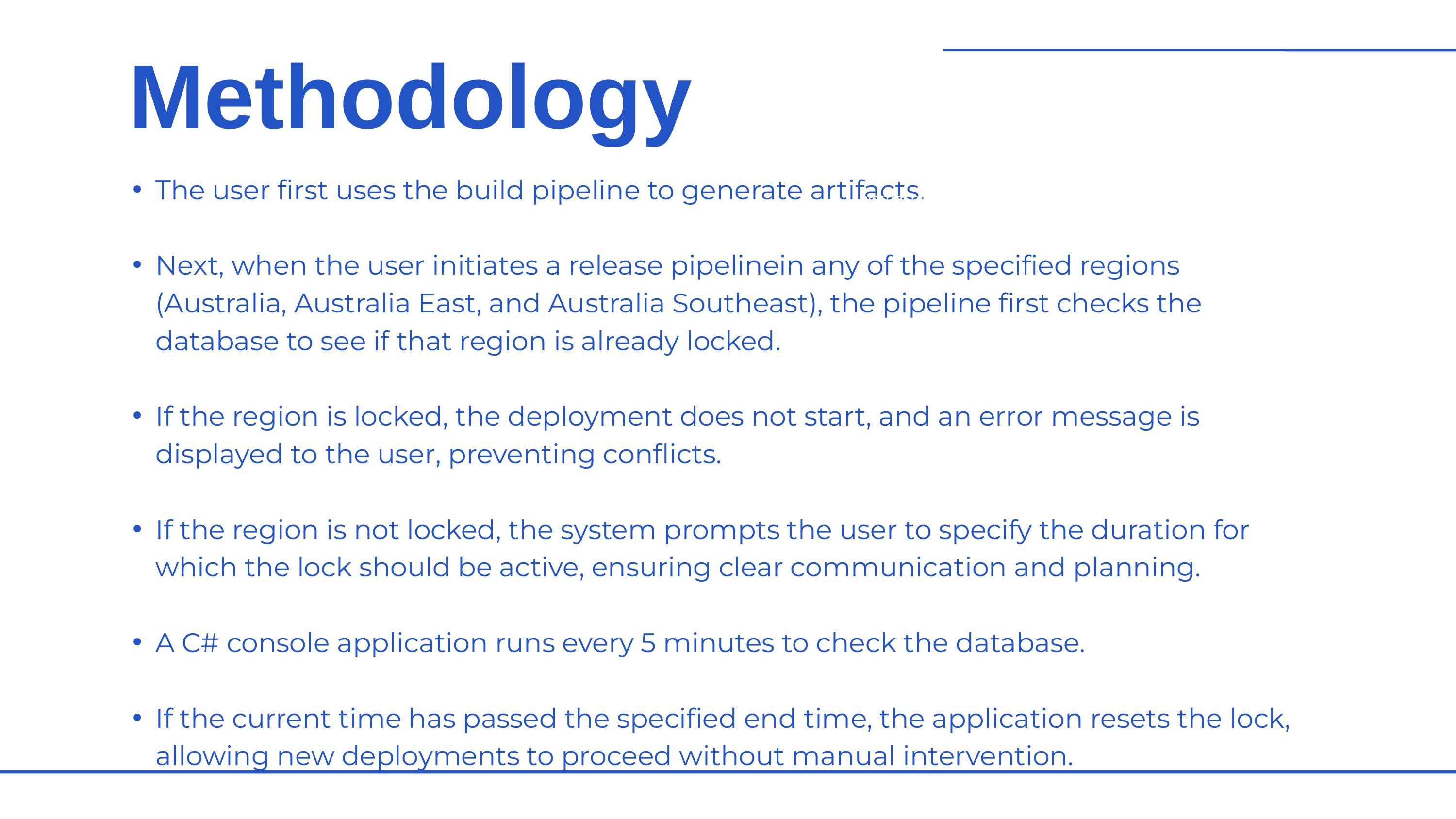

Methodology
The user first uses the build pipeline to generate artifacts.

Next, when the user initiates a release pipelinein any of the specified regions (Australia, Australia East, and Australia Southeast), the pipeline first checks the database to see if that region is already locked.

If the region is locked, the deployment does not start, and an error message is displayed to the user, preventing conflicts.

If the region is not locked, the system prompts the user to specify the duration for which the lock should be active, ensuring clear communication and planning.

A C# console application runs every 5 minutes to check the database.

If the current time has passed the specified end time, the application resets the lock, allowing new deployments to proceed without manual intervention.

Internet of Things Tools